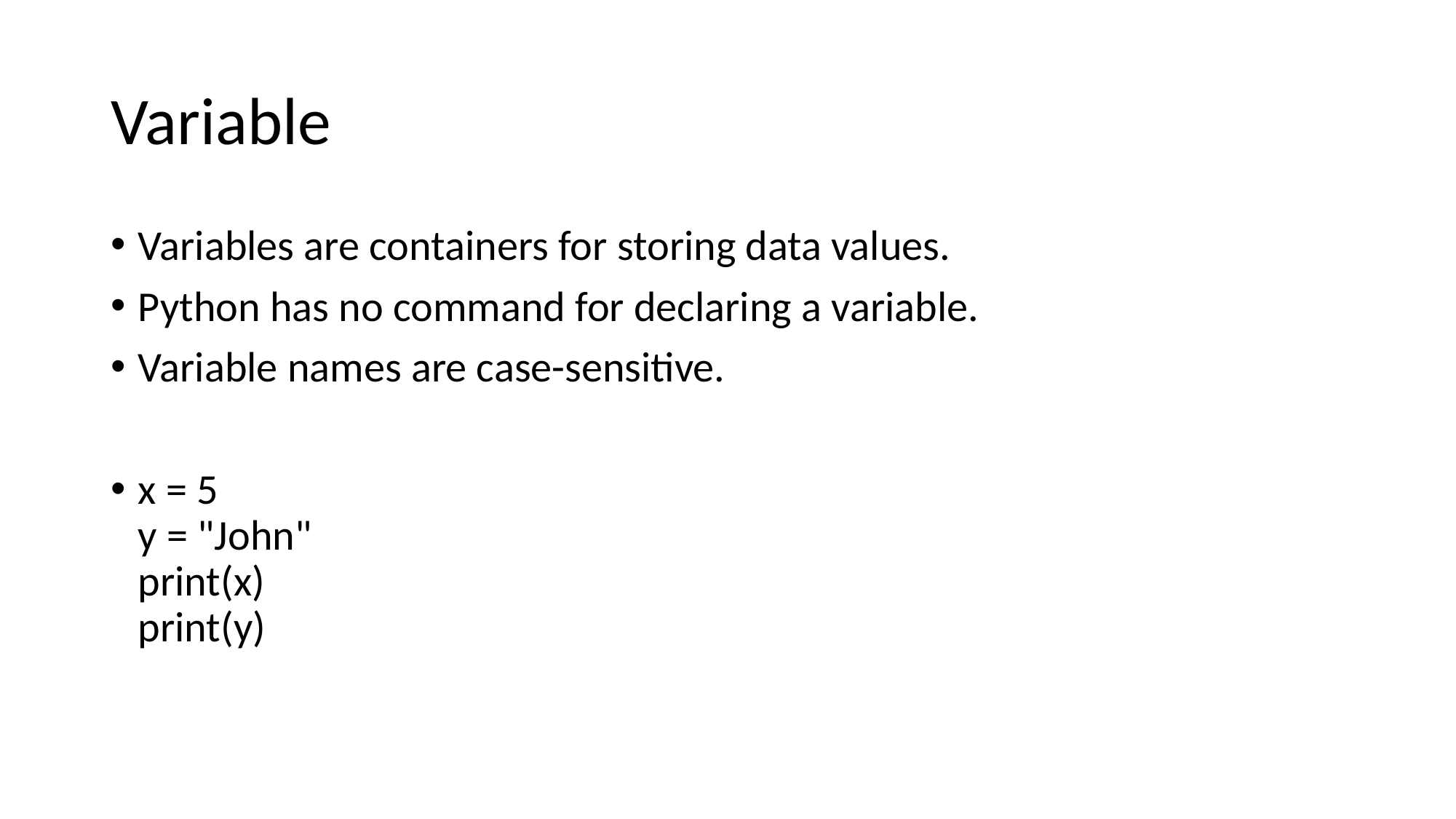

# Variable
Variables are containers for storing data values.
Python has no command for declaring a variable.
Variable names are case-sensitive.

x = 5
y = "John"
print(x)
print(y)